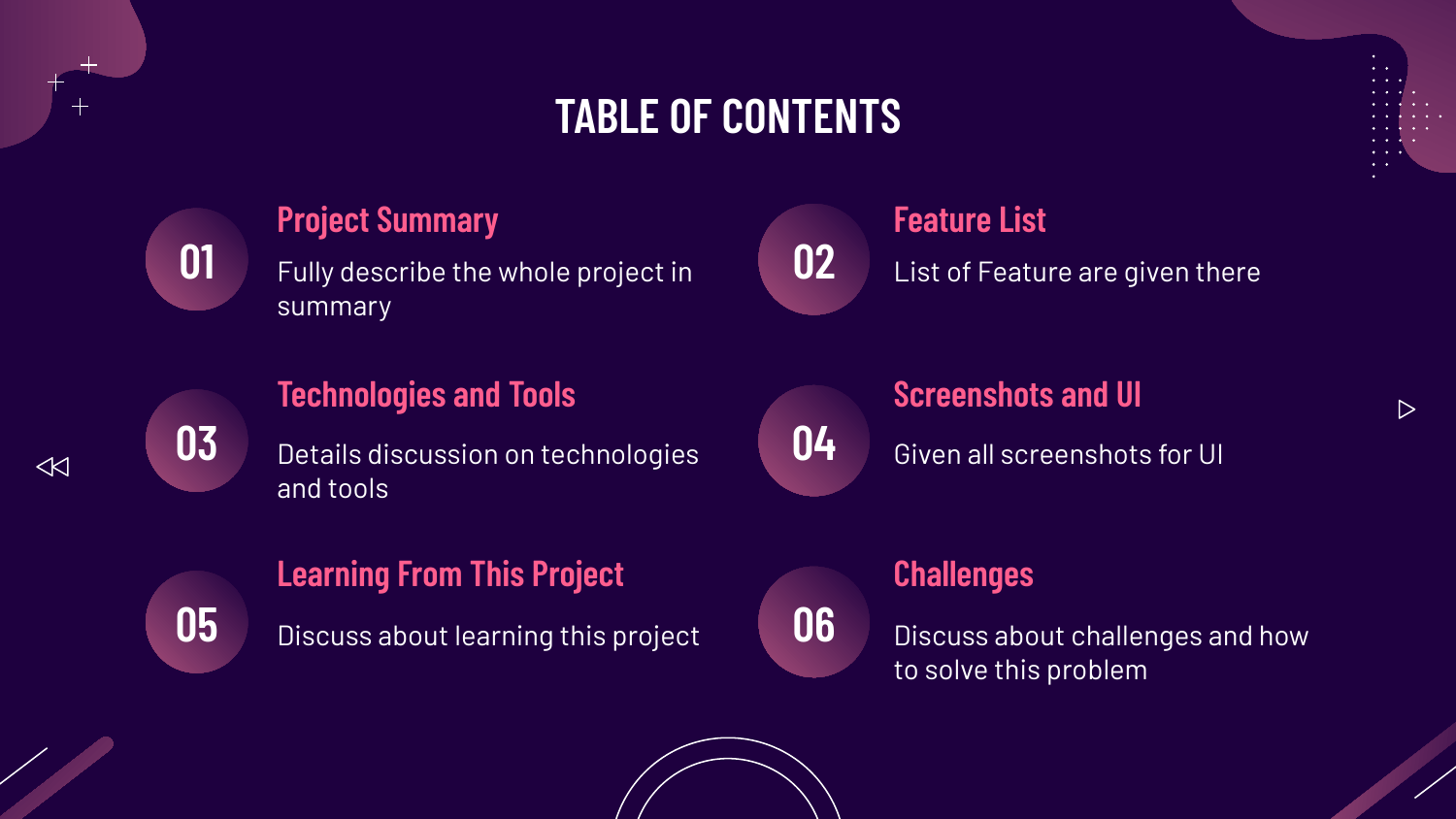

# TABLE OF CONTENTS
Project Summary
Feature List
02
01
Fully describe the whole project in summary
List of Feature are given there
Technologies and Tools
Screenshots and UI
04
03
Details discussion on technologies and tools
Given all screenshots for UI
Learning From This Project
Challenges
06
05
Discuss about learning this project
Discuss about challenges and how to solve this problem